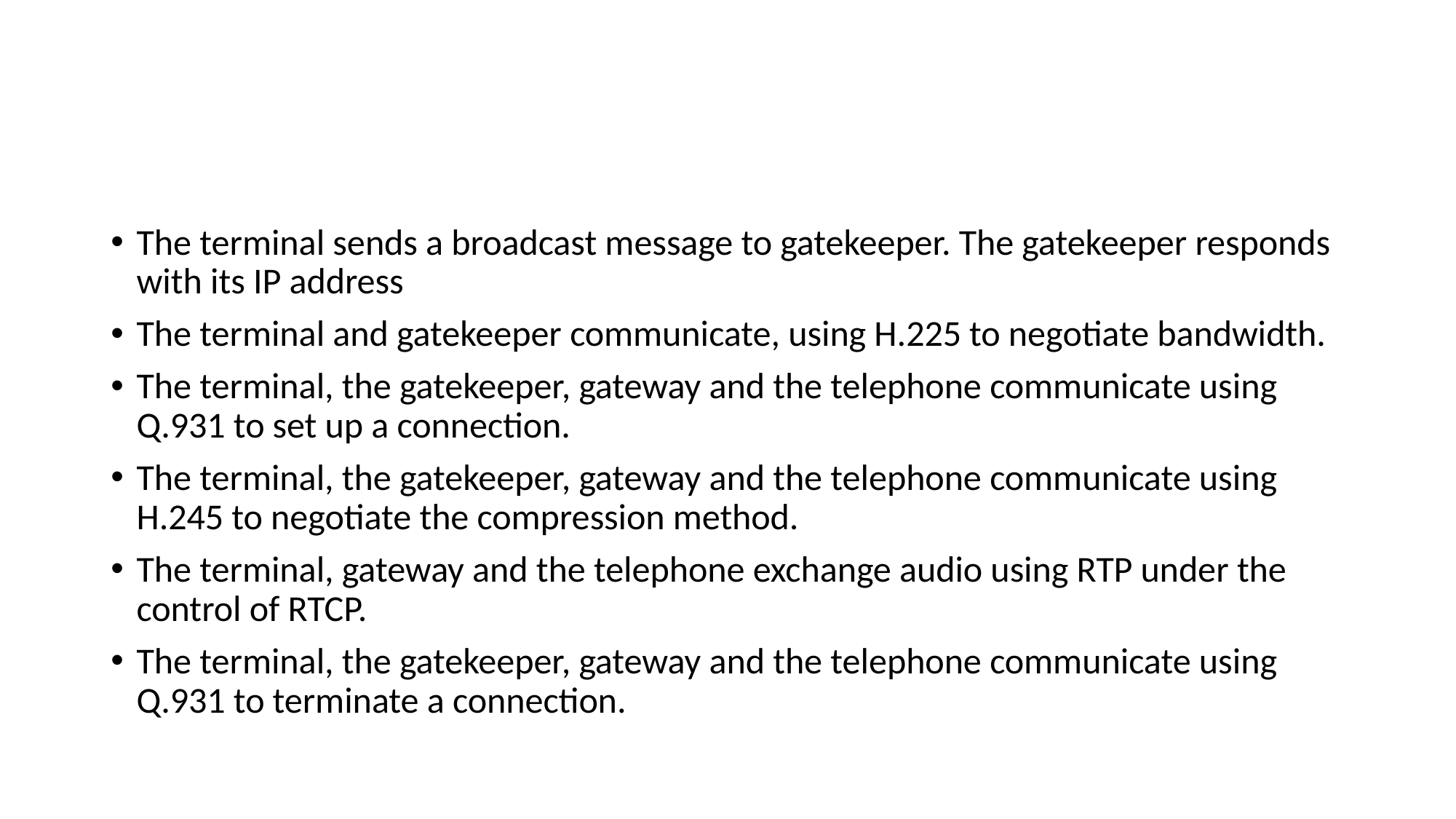

The terminal sends a broadcast message to gatekeeper. The gatekeeper responds with its IP address
The terminal and gatekeeper communicate, using H.225 to negotiate bandwidth.
The terminal, the gatekeeper, gateway and the telephone communicate using Q.931 to set up a connection.
The terminal, the gatekeeper, gateway and the telephone communicate using H.245 to negotiate the compression method.
The terminal, gateway and the telephone exchange audio using RTP under the control of RTCP.
The terminal, the gatekeeper, gateway and the telephone communicate using Q.931 to terminate a connection.